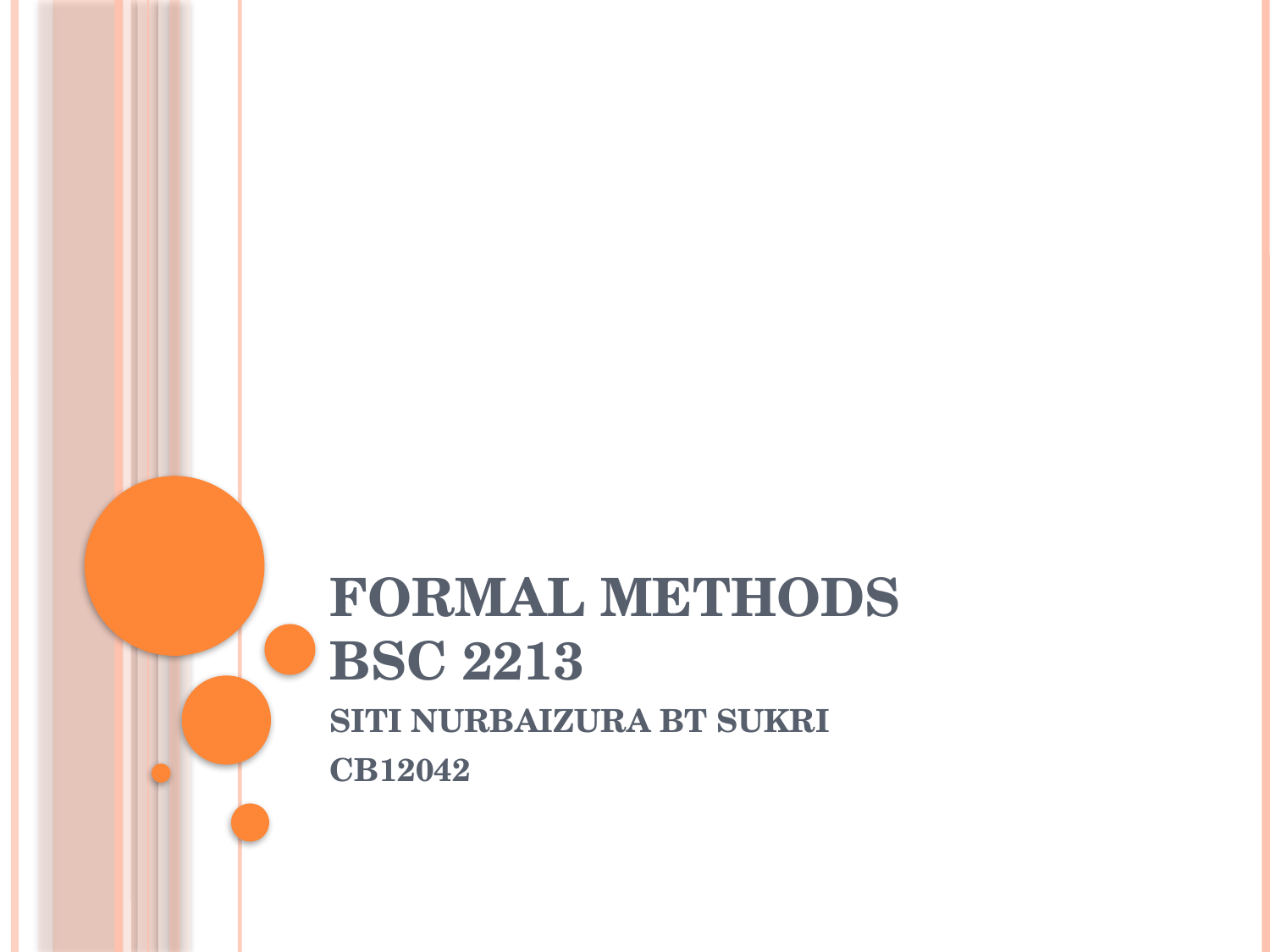

# FORMAL METHODS BSC 2213
SITI NURBAIZURA BT SUKRI
CB12042